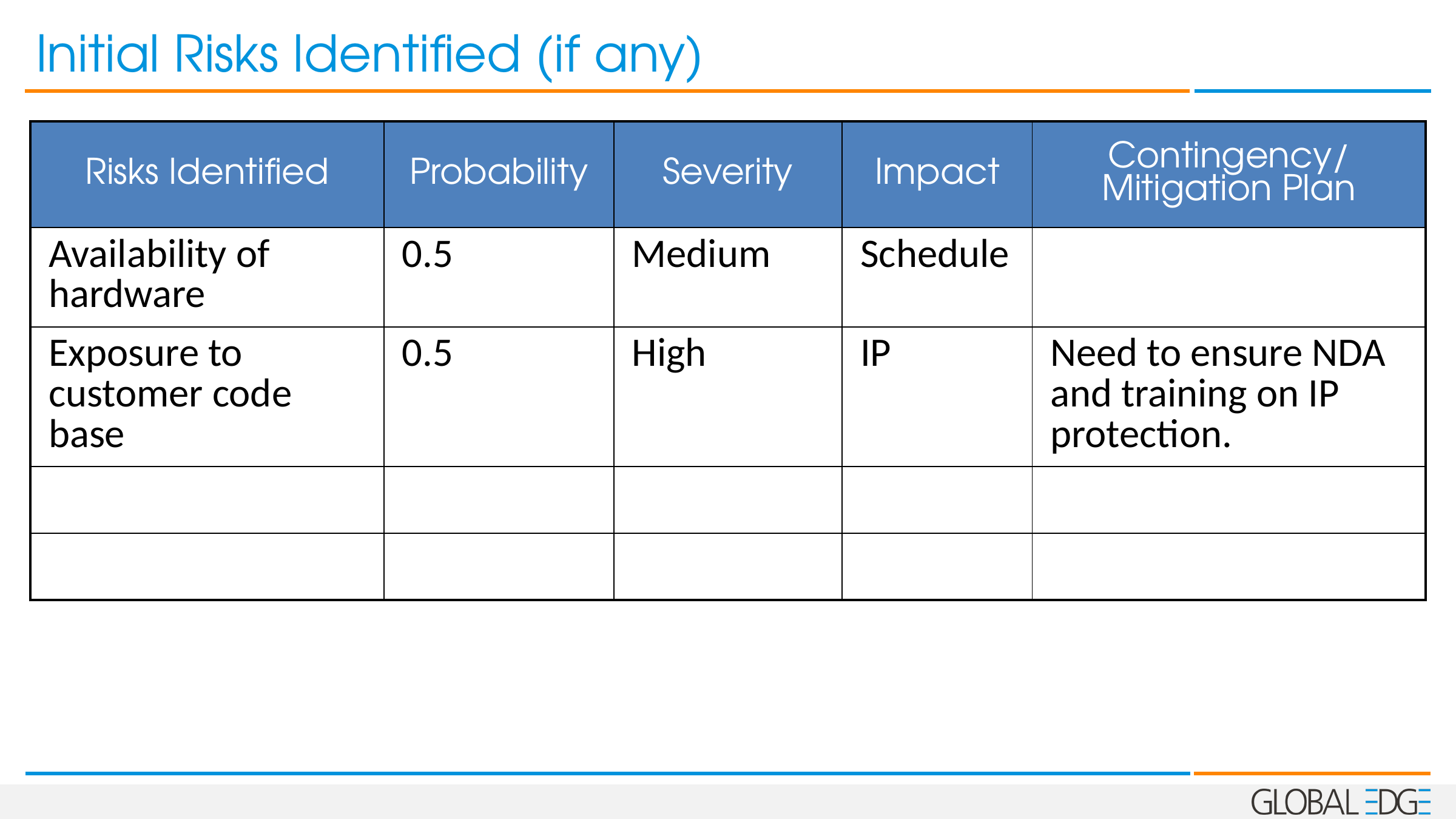

# Initial Risks Identified (if any)
| Risks Identified | Probability | Severity | Impact | Contingency/ Mitigation Plan |
| --- | --- | --- | --- | --- |
| Availability of hardware | 0.5 | Medium | Schedule |  |
| Exposure to customer code base | 0.5 | High | IP | Need to ensure NDA and training on IP protection. |
|  |  |  |  |  |
|  |  |  |  |  |